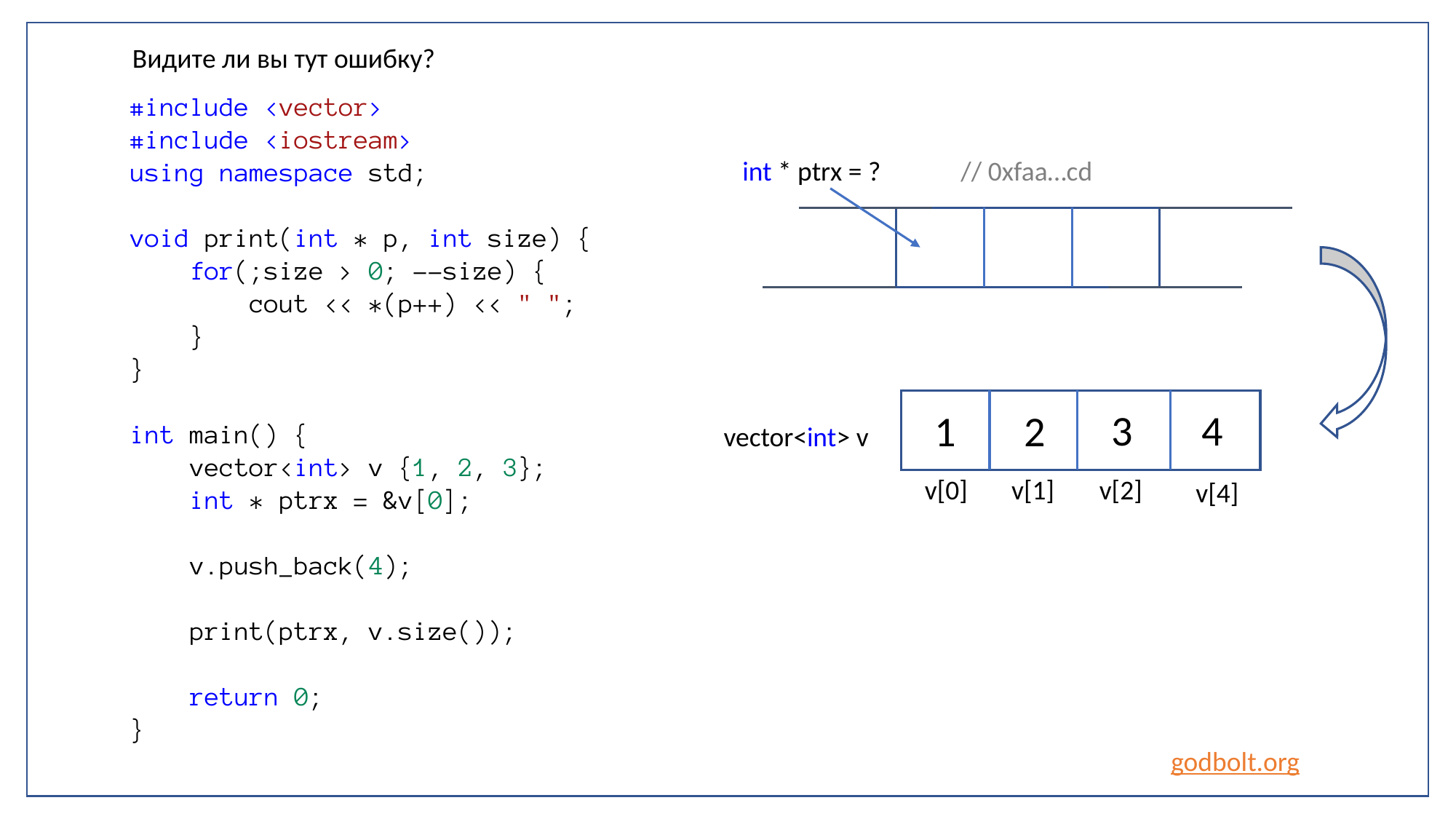

v[0]
Видите ли вы тут ошибку?
#include <vector>
#include <iostream>
using namespace std;
void print(int * p, int size) {
    for(;size > 0; --size) {
        cout << *(p++) << " ";
    }
}
int main() {
    vector<int> v {1, 2, 3};
    int * ptrx = &v[0];
    v.push_back(4);
    print(ptrx, v.size());
    return 0;
}
int * ptrx = ?	// 0xfaa…cd

3
4
1
2
vector<int> v
v[0]
v[1]
v[2]
v[4]
godbolt.org